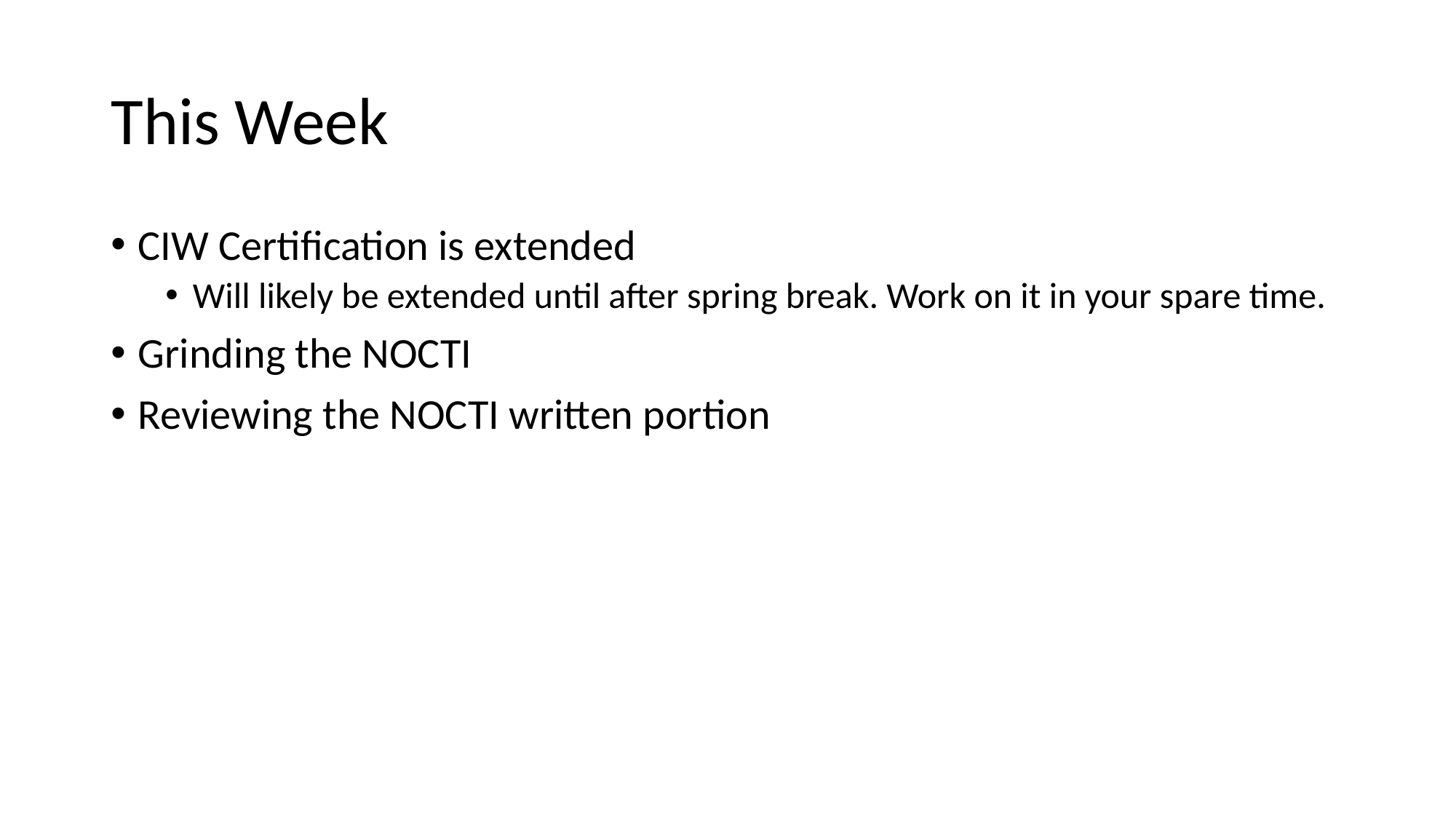

# This Week
CIW Certification is extended
Will likely be extended until after spring break. Work on it in your spare time.
Grinding the NOCTI
Reviewing the NOCTI written portion